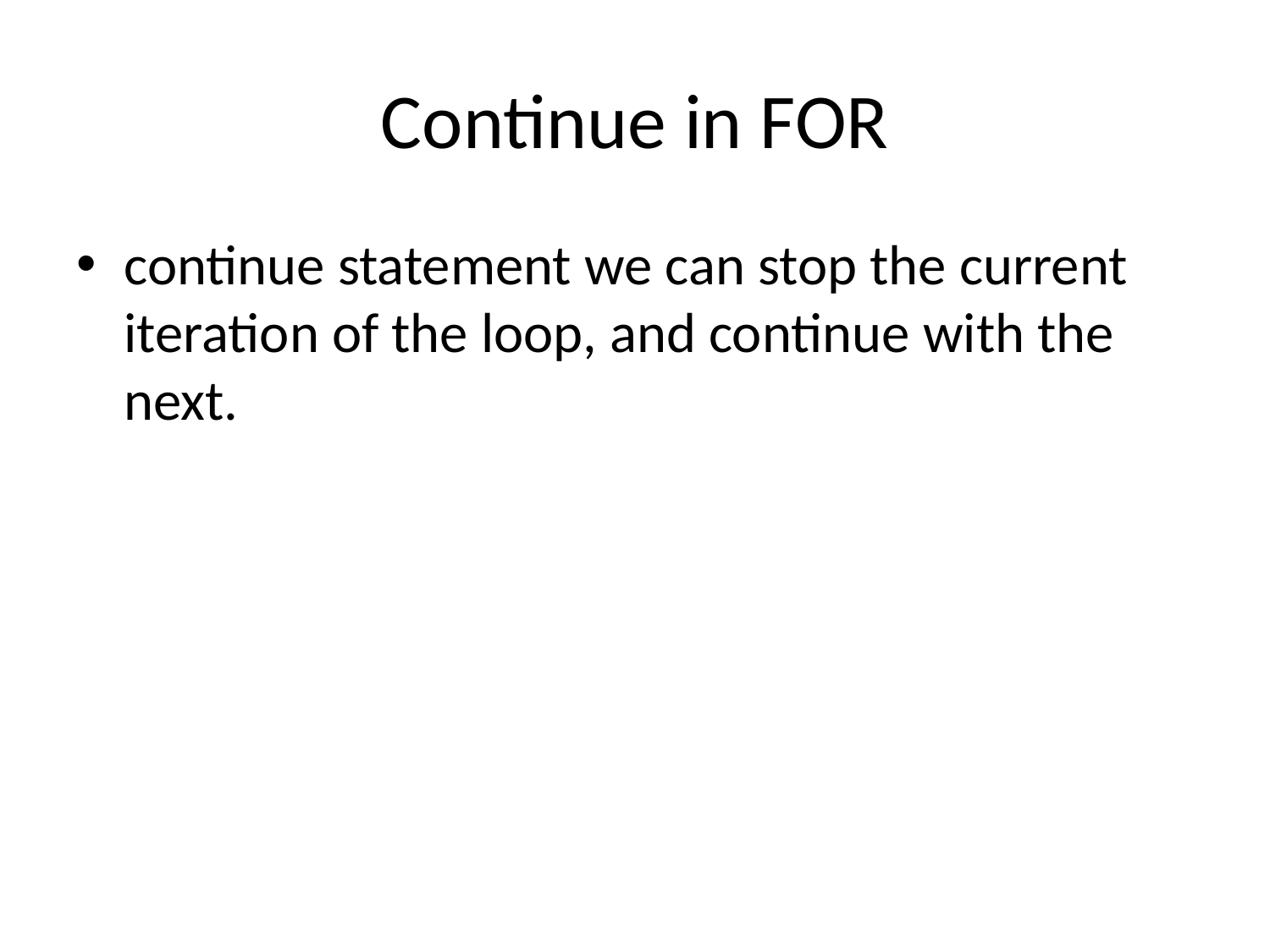

# Continue in FOR
continue statement we can stop the current iteration of the loop, and continue with the next.